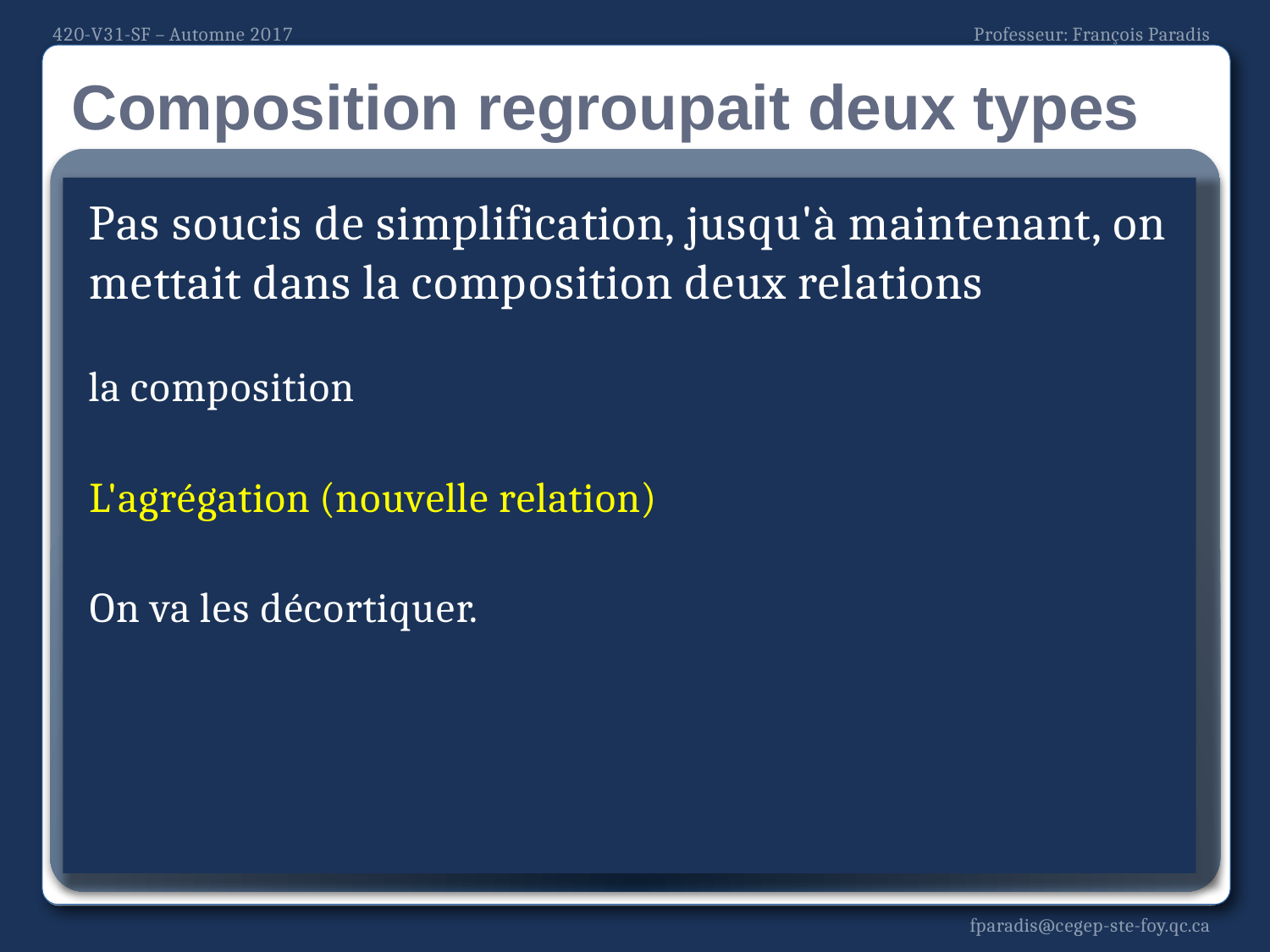

# Composition regroupait deux types
Pas soucis de simplification, jusqu'à maintenant, on mettait dans la composition deux relations
la composition

L'agrégation (nouvelle relation)

On va les décortiquer.